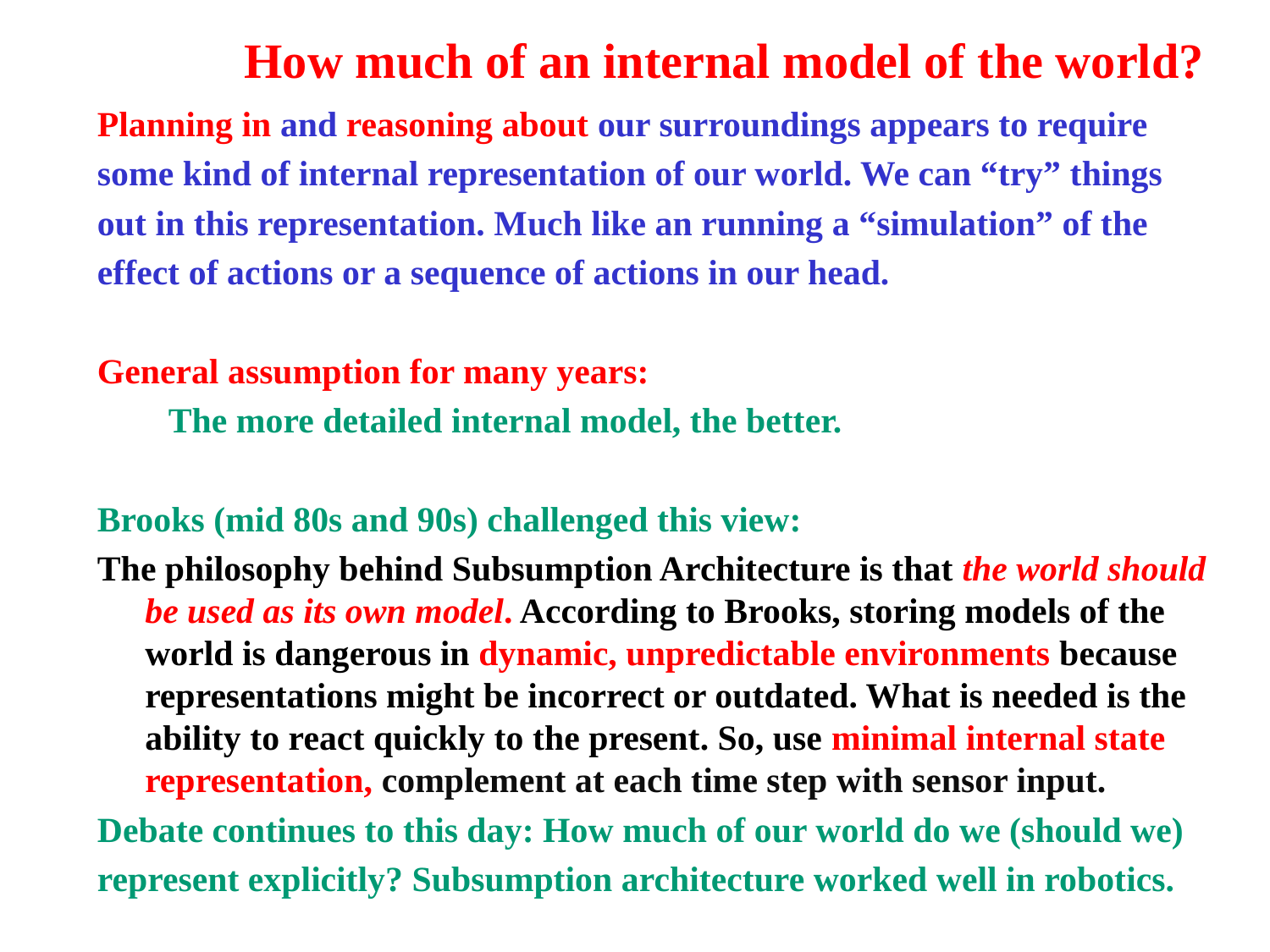

# How much of an internal model of the world?
Planning in and reasoning about our surroundings appears to require
some kind of internal representation of our world. We can “try” things
out in this representation. Much like an running a “simulation” of the
effect of actions or a sequence of actions in our head.

General assumption for many years:
        The more detailed internal model, the better.

Brooks (mid 80s and 90s) challenged this view:
The philosophy behind Subsumption Architecture is that the world should be used as its own model. According to Brooks, storing models of the world is dangerous in dynamic, unpredictable environments because representations might be incorrect or outdated. What is needed is the ability to react quickly to the present. So, use minimal internal state representation, complement at each time step with sensor input.
Debate continues to this day: How much of our world do we (should we)
represent explicitly? Subsumption architecture worked well in robotics.